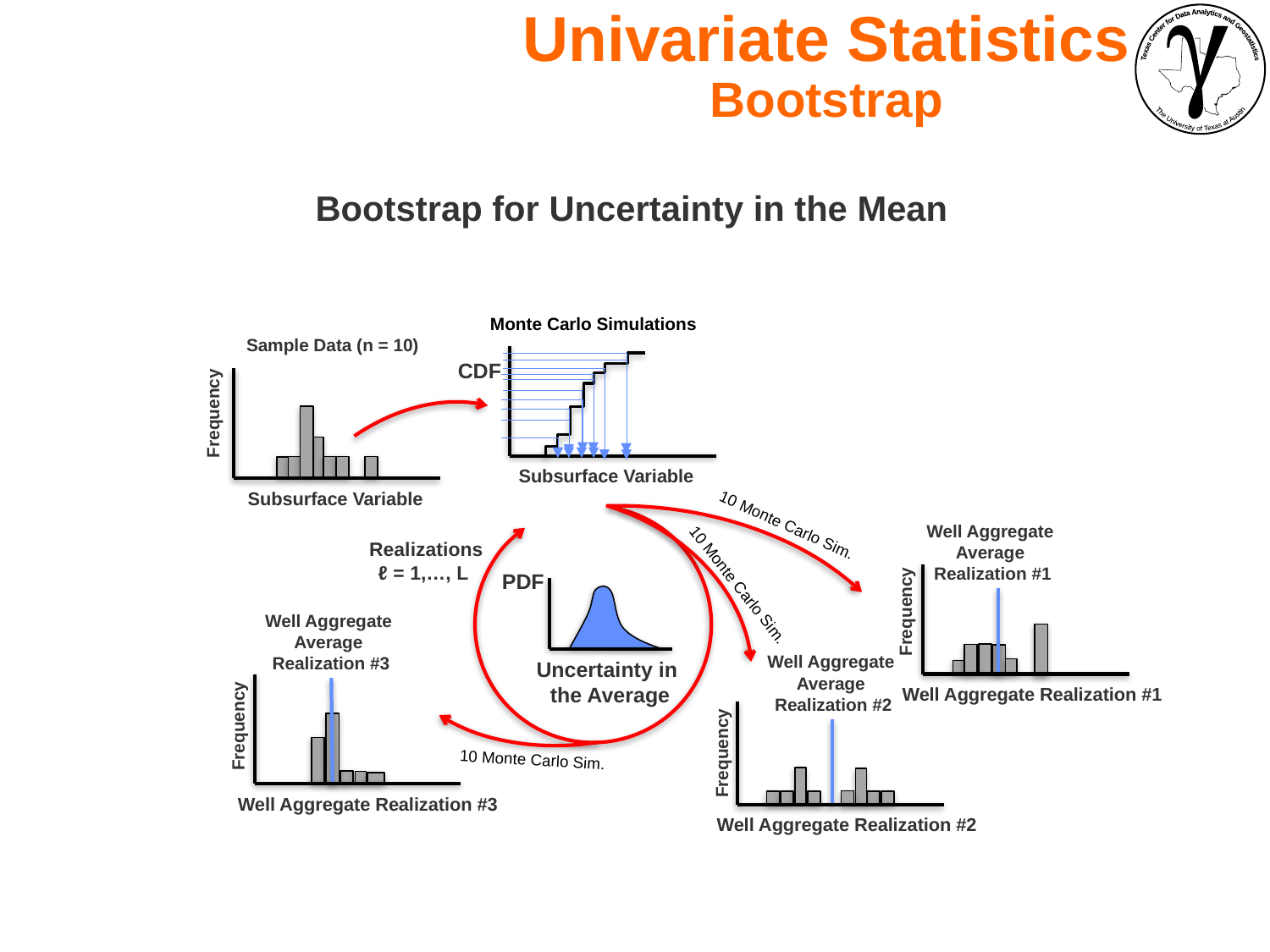

Univariate Statistics
Bootstrap
Bootstrap for Uncertainty in the Mean
Monte Carlo Simulations
Sample Data (n = 10)
CDF

Frequency

Subsurface Variable
Subsurface Variable
10 Monte Carlo Sim.
Well Aggregate
Average
Realization #1
Realizations
ℓ = 1,…, L
PDF
10 Monte Carlo Sim.

Frequency
Well Aggregate
Average
Realization #3

Well Aggregate
Average
Realization #2

Uncertainty in
the Average

Well Aggregate Realization #1
Frequency

Frequency

10 Monte Carlo Sim.

Well Aggregate Realization #3

Well Aggregate Realization #2